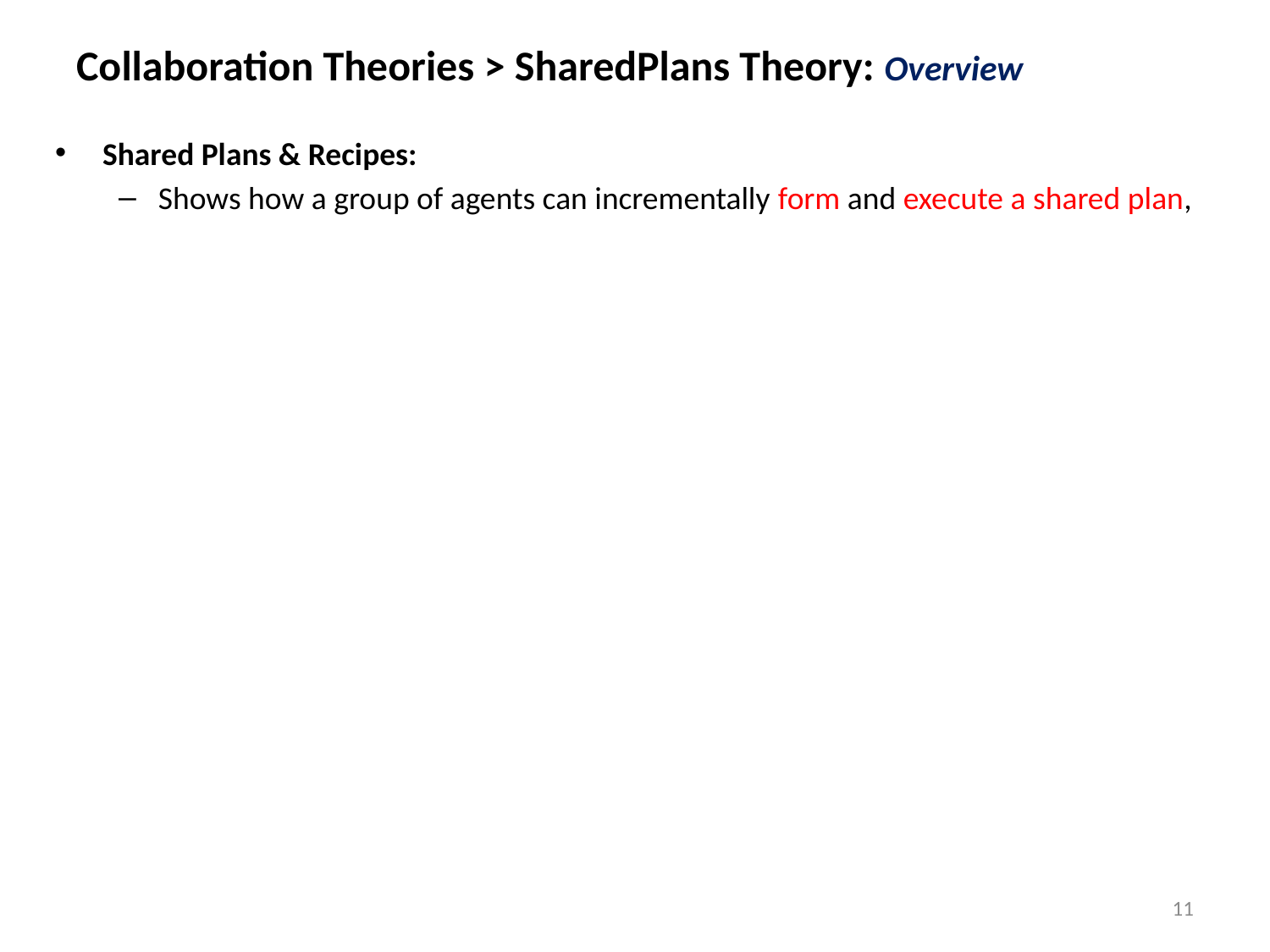

Collaboration Theories > SharedPlans Theory: Overview
Shared Plans & Recipes:
Shows how a group of agents can incrementally form and execute a shared plan,
11